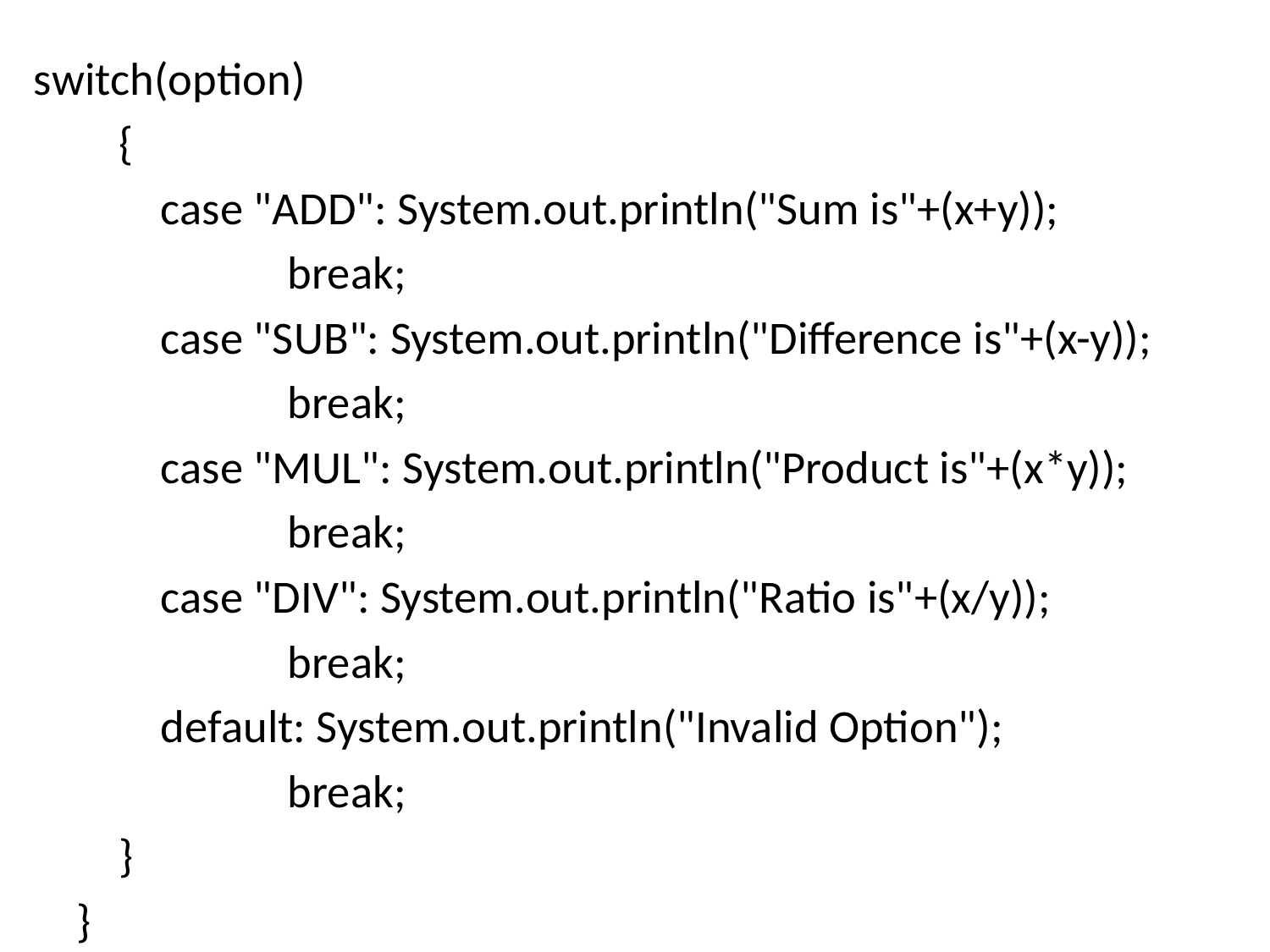

switch(option)
        {
            case "ADD": System.out.println("Sum is"+(x+y));
                        break;
            case "SUB": System.out.println("Difference is"+(x-y));
                        break;
            case "MUL": System.out.println("Product is"+(x*y));
                        break;
            case "DIV": System.out.println("Ratio is"+(x/y));
                        break;
            default: System.out.println("Invalid Option");
                        break;
        }
    }
}